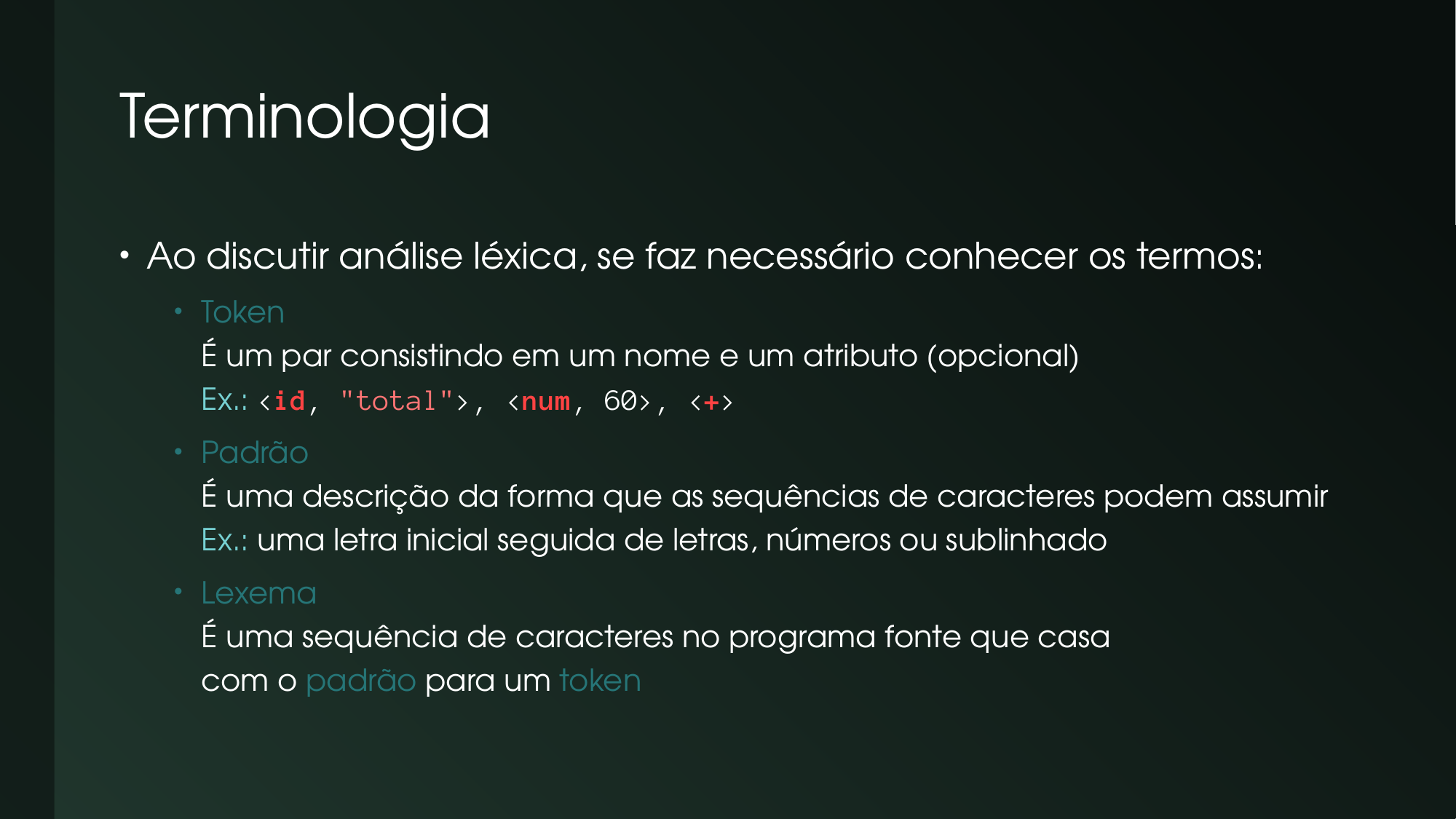

# Terminologia
Ao discutir análise léxica, se faz necessário conhecer os termos:
Token
É um par consistindo em um nome e um atributo (opcional)
Ex.: <id, "total">, <num, 60>, <+>
Padrão
É uma descrição da forma que as sequências de caracteres podem assumir
Ex.: uma letra inicial seguida de letras, números ou sublinhado
Lexema
É uma sequência de caracteres no programa fonte que casa
com o padrão para um token